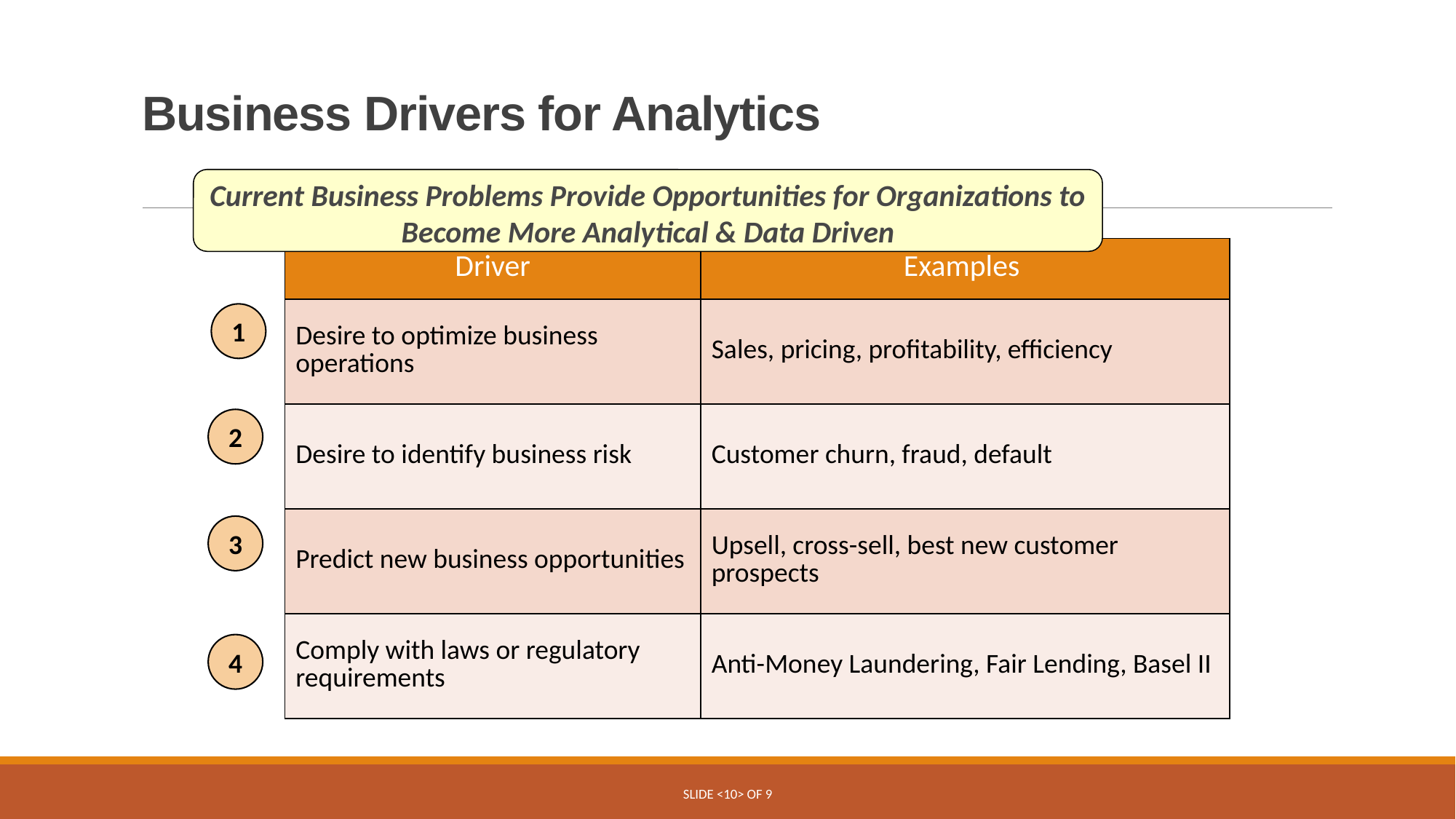

# Business Drivers for Analytics

Current Business Problems Provide Opportunities for Organizations to Become More Analytical & Data Driven
| Driver | Examples |
| --- | --- |
| Desire to optimize business operations | Sales, pricing, profitability, efficiency |
| Desire to identify business risk | Customer churn, fraud, default |
| Predict new business opportunities | Upsell, cross-sell, best new customer prospects |
| Comply with laws or regulatory requirements | Anti-Money Laundering, Fair Lending, Basel II |
1
2
3
4
Slide <10> of 9